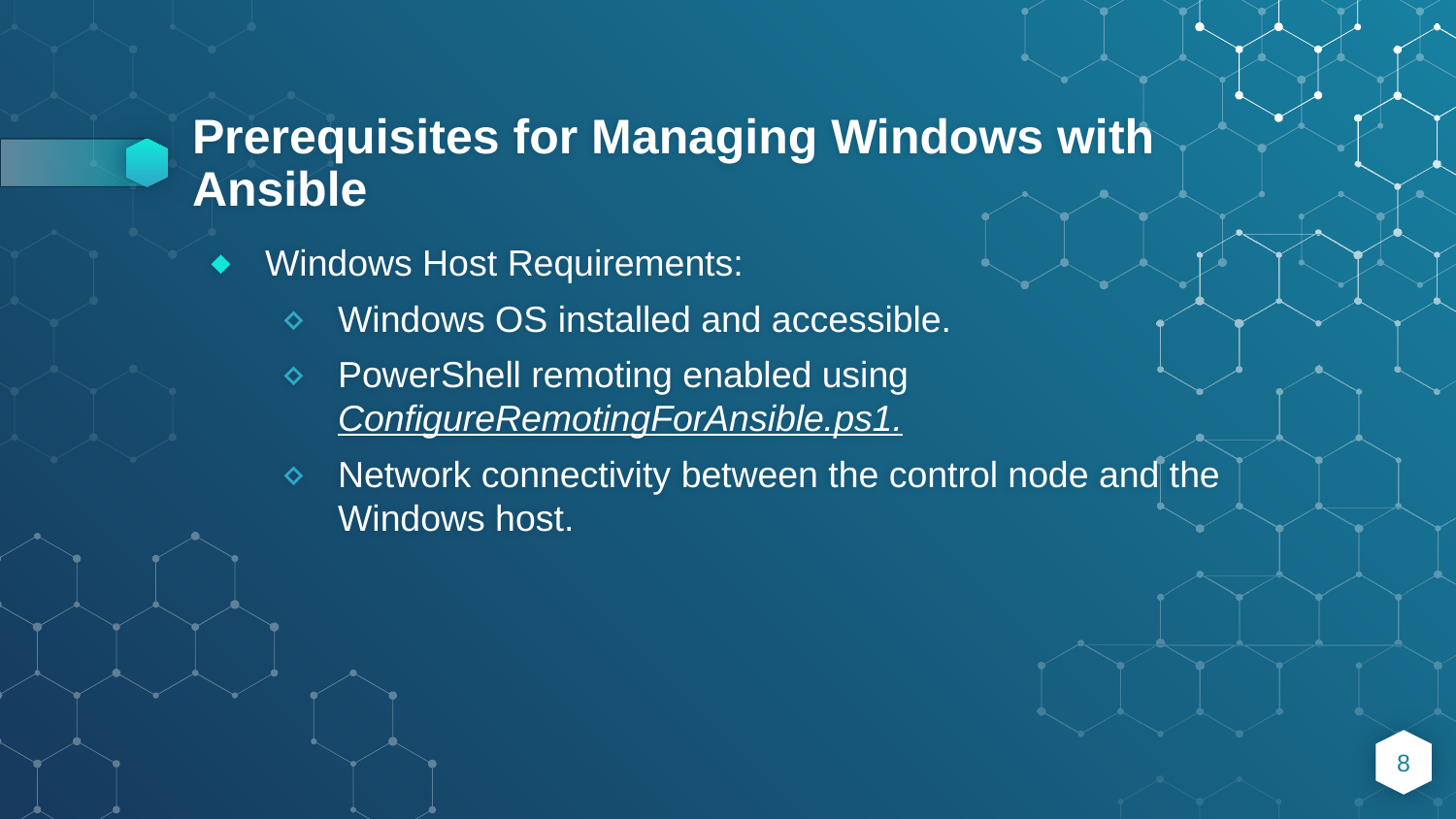

# Prerequisites for Managing Windows with Ansible
Windows Host Requirements:
Windows OS installed and accessible.
PowerShell remoting enabled using ConfigureRemotingForAnsible.ps1.
Network connectivity between the control node and the Windows host.
8